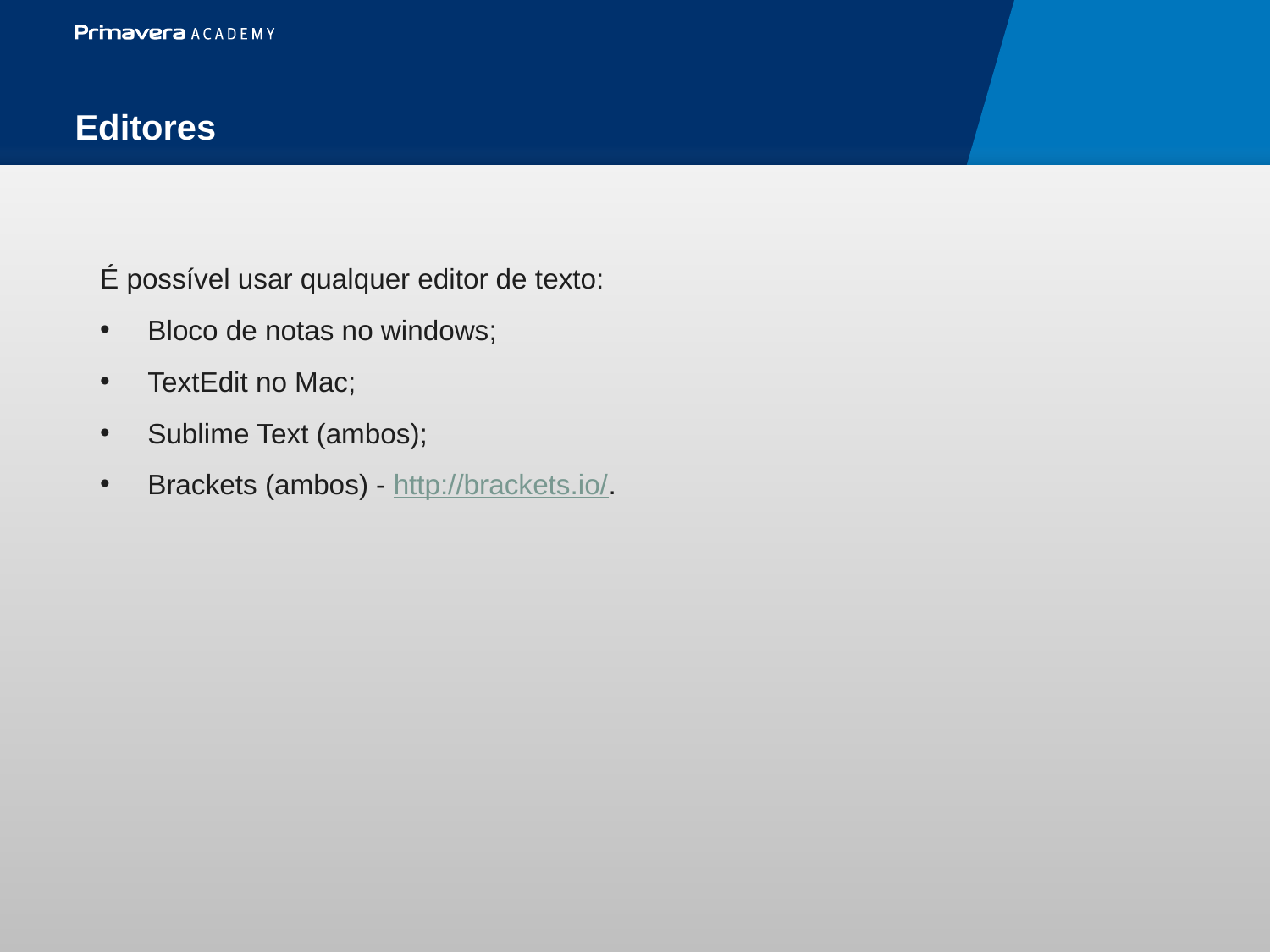

Editores
É possível usar qualquer editor de texto:
Bloco de notas no windows;
TextEdit no Mac;
Sublime Text (ambos);
Brackets (ambos) - http://brackets.io/.